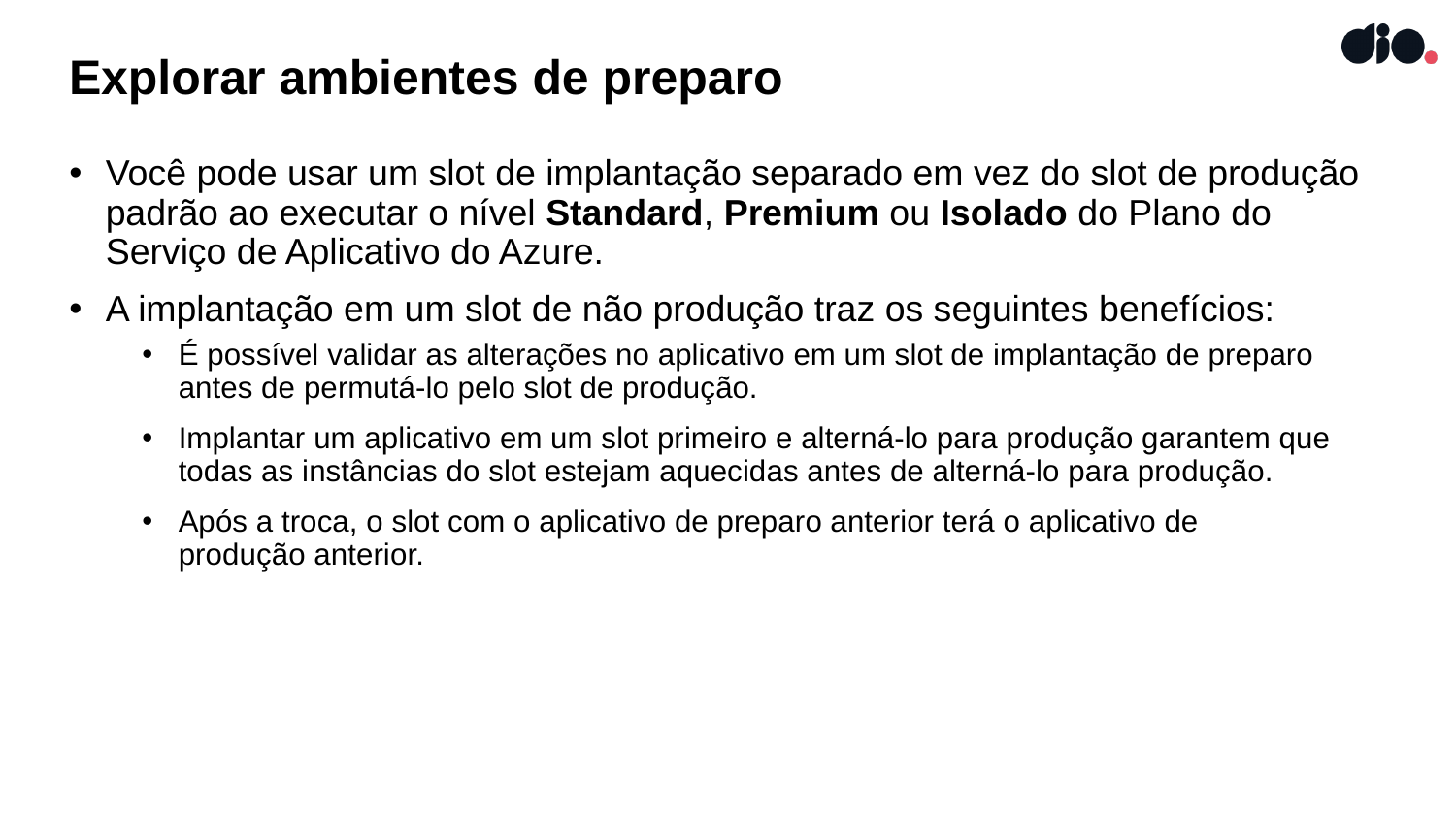

# Explorar ambientes de preparo
Você pode usar um slot de implantação separado em vez do slot de produção padrão ao executar o nível Standard, Premium ou Isolado do Plano do Serviço de Aplicativo do Azure.
A implantação em um slot de não produção traz os seguintes benefícios:
É possível validar as alterações no aplicativo em um slot de implantação de preparo
antes de permutá-lo pelo slot de produção.
Implantar um aplicativo em um slot primeiro e alterná-lo para produção garantem que
todas as instâncias do slot estejam aquecidas antes de alterná-lo para produção.
Após a troca, o slot com o aplicativo de preparo anterior terá o aplicativo de
produção anterior.